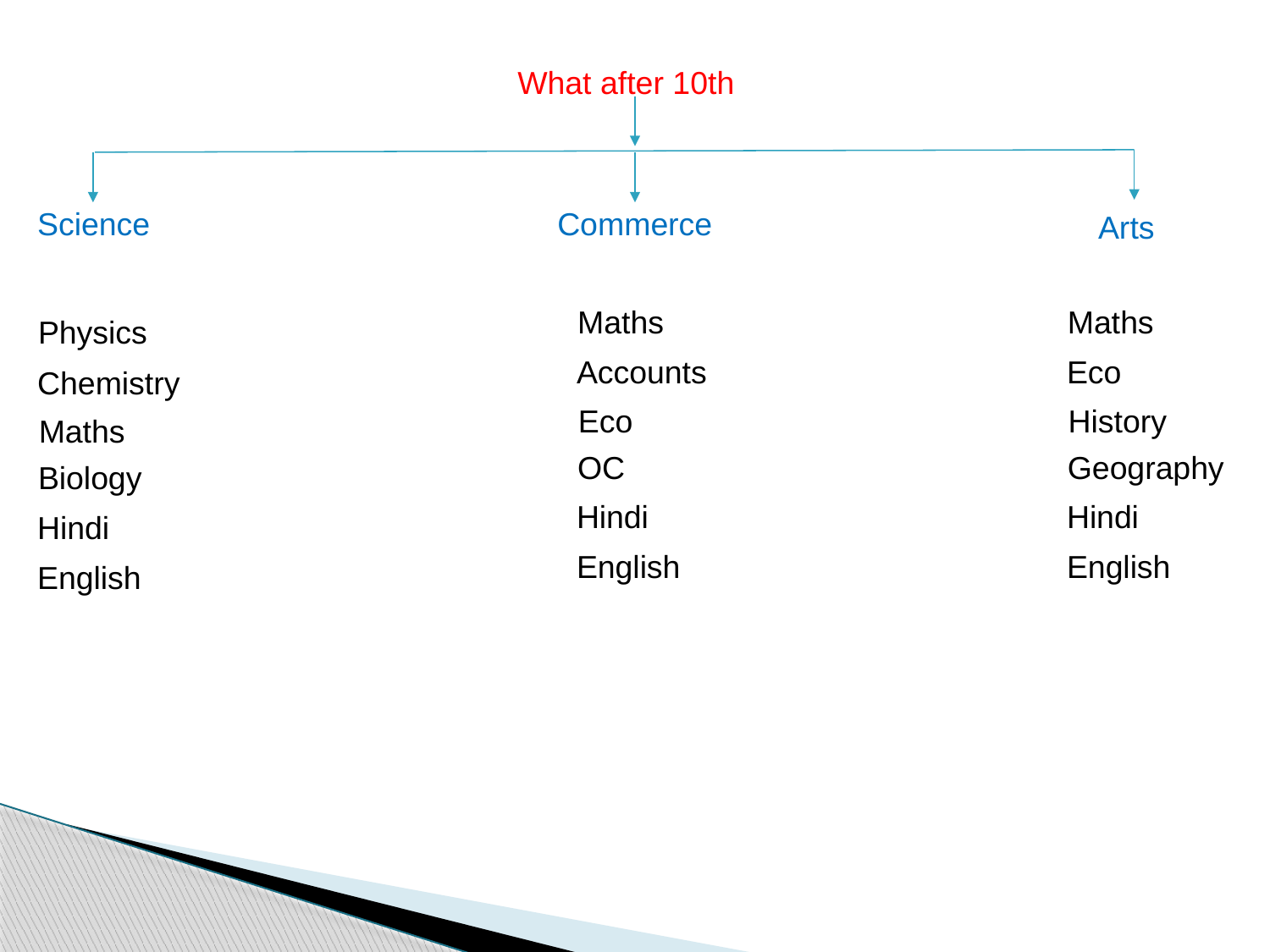

What after 10th
Science
Commerce
Arts
Maths
Maths
Physics
Accounts
Eco
Chemistry
Eco
History
Maths
OC
Geography
Biology
Hindi
Hindi
Hindi
English
English
English